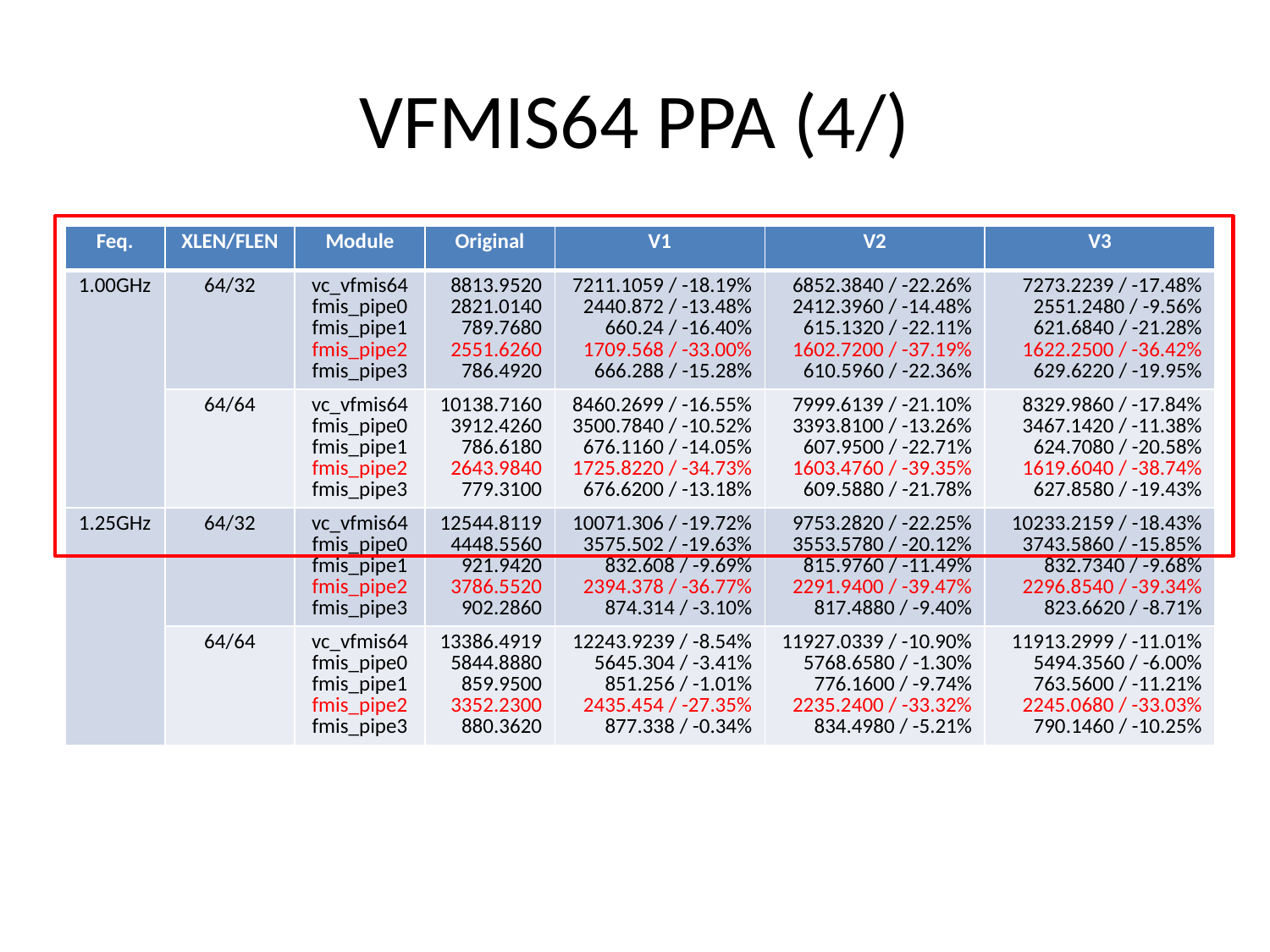

# VFMIS64 PPA (4/)

| Feq. | XLEN/FLEN | Module | Original | V1 | V2 | V3 |
| --- | --- | --- | --- | --- | --- | --- |
| 1.00GHz | 64/32 | vc\_vfmis64 fmis\_pipe0 fmis\_pipe1 fmis\_pipe2 fmis\_pipe3 | 8813.9520 2821.0140 789.7680 2551.6260 786.4920 | 7211.1059 / -18.19% 2440.872 / -13.48% 660.24 / -16.40% 1709.568 / -33.00% 666.288 / -15.28% | 6852.3840 / -22.26% 2412.3960 / -14.48% 615.1320 / -22.11% 1602.7200 / -37.19% 610.5960 / -22.36% | 7273.2239 / -17.48% 2551.2480 / -9.56% 621.6840 / -21.28% 1622.2500 / -36.42% 629.6220 / -19.95% |
|  | 64/64 | vc\_vfmis64 fmis\_pipe0 fmis\_pipe1 fmis\_pipe2 fmis\_pipe3 | 10138.7160 3912.4260 786.6180 2643.9840 779.3100 | 8460.2699 / -16.55% 3500.7840 / -10.52% 676.1160 / -14.05% 1725.8220 / -34.73% 676.6200 / -13.18% | 7999.6139 / -21.10% 3393.8100 / -13.26% 607.9500 / -22.71% 1603.4760 / -39.35% 609.5880 / -21.78% | 8329.9860 / -17.84% 3467.1420 / -11.38% 624.7080 / -20.58% 1619.6040 / -38.74% 627.8580 / -19.43% |
| 1.25GHz | 64/32 | vc\_vfmis64 fmis\_pipe0 fmis\_pipe1 fmis\_pipe2 fmis\_pipe3 | 12544.8119 4448.5560 921.9420 3786.5520 902.2860 | 10071.306 / -19.72% 3575.502 / -19.63% 832.608 / -9.69% 2394.378 / -36.77% 874.314 / -3.10% | 9753.2820 / -22.25% 3553.5780 / -20.12% 815.9760 / -11.49% 2291.9400 / -39.47% 817.4880 / -9.40% | 10233.2159 / -18.43% 3743.5860 / -15.85% 832.7340 / -9.68% 2296.8540 / -39.34% 823.6620 / -8.71% |
|  | 64/64 | vc\_vfmis64 fmis\_pipe0 fmis\_pipe1 fmis\_pipe2 fmis\_pipe3 | 13386.4919 5844.8880 859.9500 3352.2300 880.3620 | 12243.9239 / -8.54% 5645.304 / -3.41% 851.256 / -1.01% 2435.454 / -27.35% 877.338 / -0.34% | 11927.0339 / -10.90% 5768.6580 / -1.30% 776.1600 / -9.74% 2235.2400 / -33.32% 834.4980 / -5.21% | 11913.2999 / -11.01% 5494.3560 / -6.00% 763.5600 / -11.21% 2245.0680 / -33.03% 790.1460 / -10.25% |